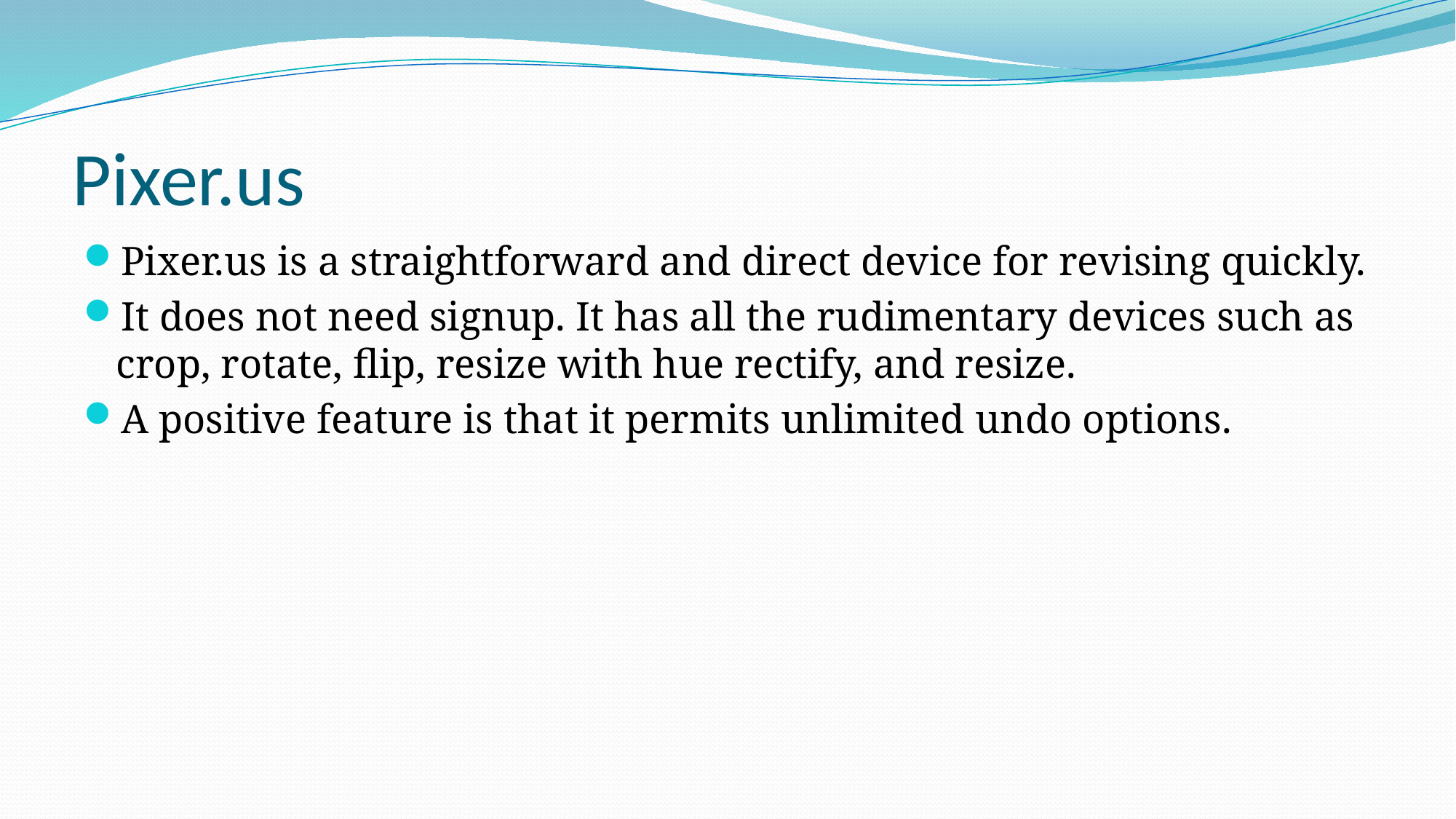

# Pixer.us
Pixer.us is a straightforward and direct device for revising quickly.
It does not need signup. It has all the rudimentary devices such as crop, rotate, flip, resize with hue rectify, and resize.
A positive feature is that it permits unlimited undo options.